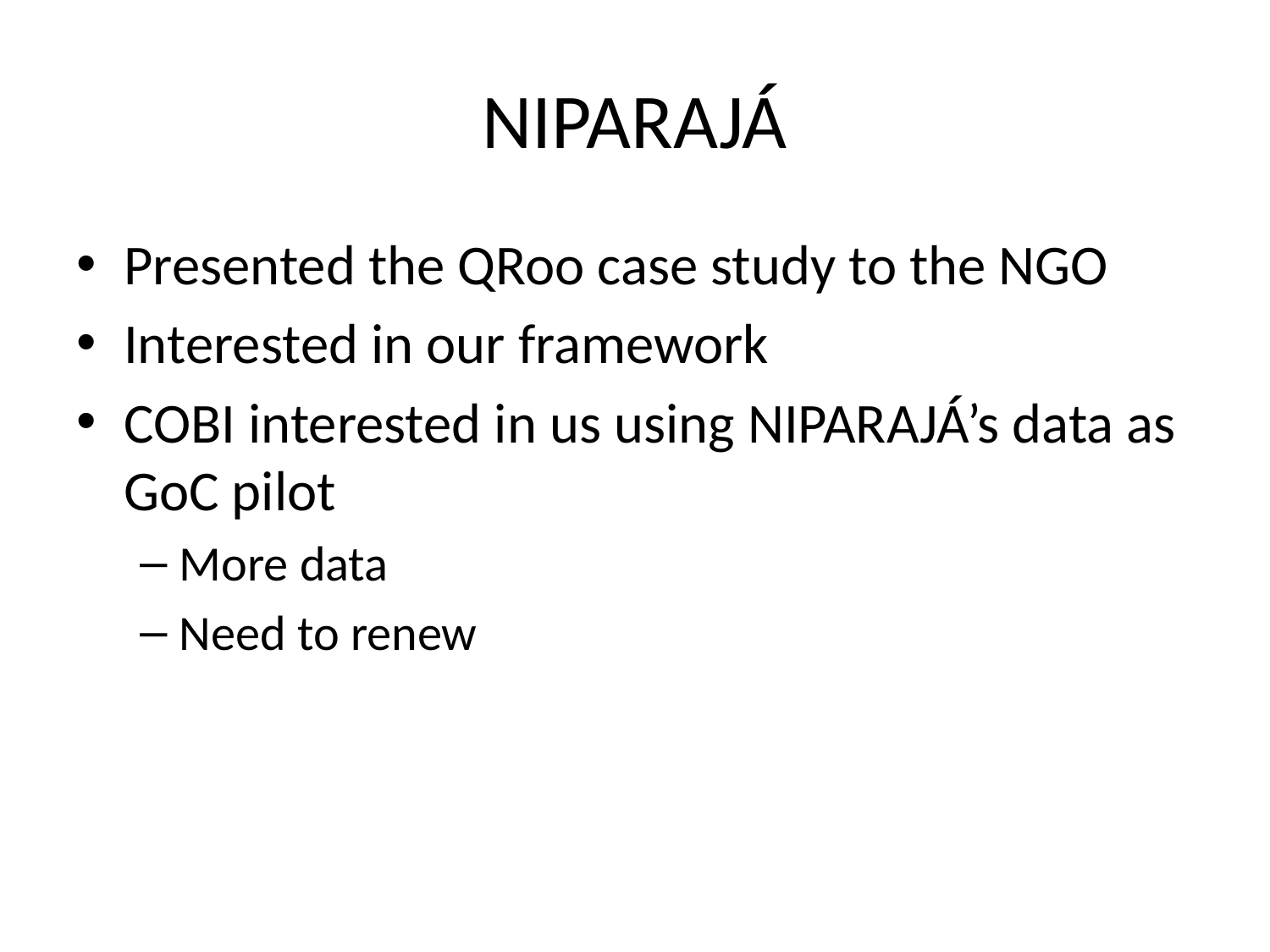

# NIPARAJÁ
Presented the QRoo case study to the NGO
Interested in our framework
COBI interested in us using NIPARAJÁ’s data as GoC pilot
More data
Need to renew